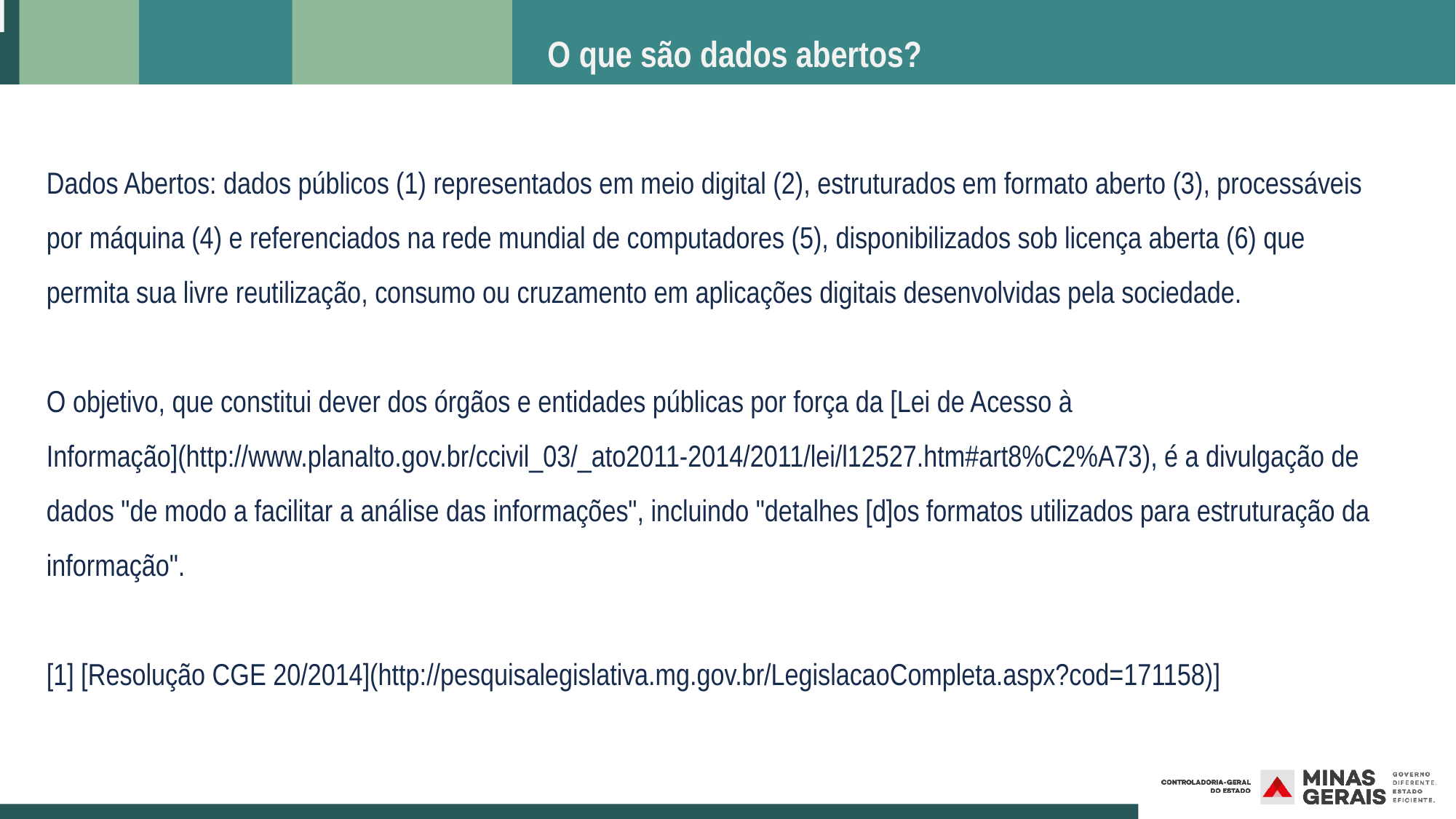

# O que são dados abertos?
Dados Abertos: dados públicos (1) representados em meio digital (2), estruturados em formato aberto (3), processáveis por máquina (4) e referenciados na rede mundial de computadores (5), disponibilizados sob licença aberta (6) que permita sua livre reutilização, consumo ou cruzamento em aplicações digitais desenvolvidas pela sociedade.

O objetivo, que constitui dever dos órgãos e entidades públicas por força da [Lei de Acesso à Informação](http://www.planalto.gov.br/ccivil_03/_ato2011-2014/2011/lei/l12527.htm#art8%C2%A73), é a divulgação de dados "de modo a facilitar a análise das informações", incluindo "detalhes [d]os formatos utilizados para estruturação da informação".

[1] [Resolução CGE 20/2014](http://pesquisalegislativa.mg.gov.br/LegislacaoCompleta.aspx?cod=171158)]